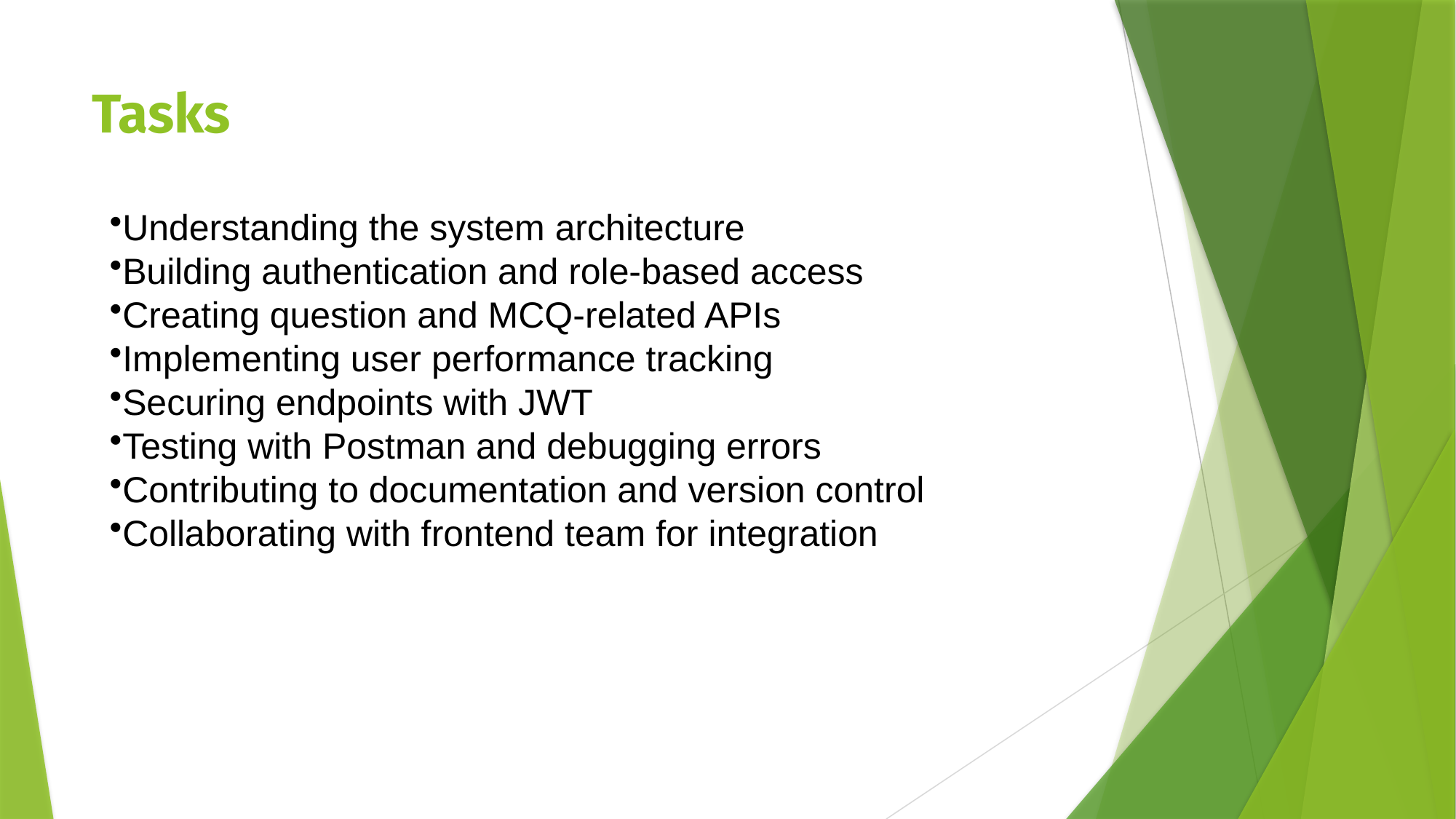

# Tasks
Understanding the system architecture
Building authentication and role-based access
Creating question and MCQ-related APIs
Implementing user performance tracking
Securing endpoints with JWT
Testing with Postman and debugging errors
Contributing to documentation and version control
Collaborating with frontend team for integration